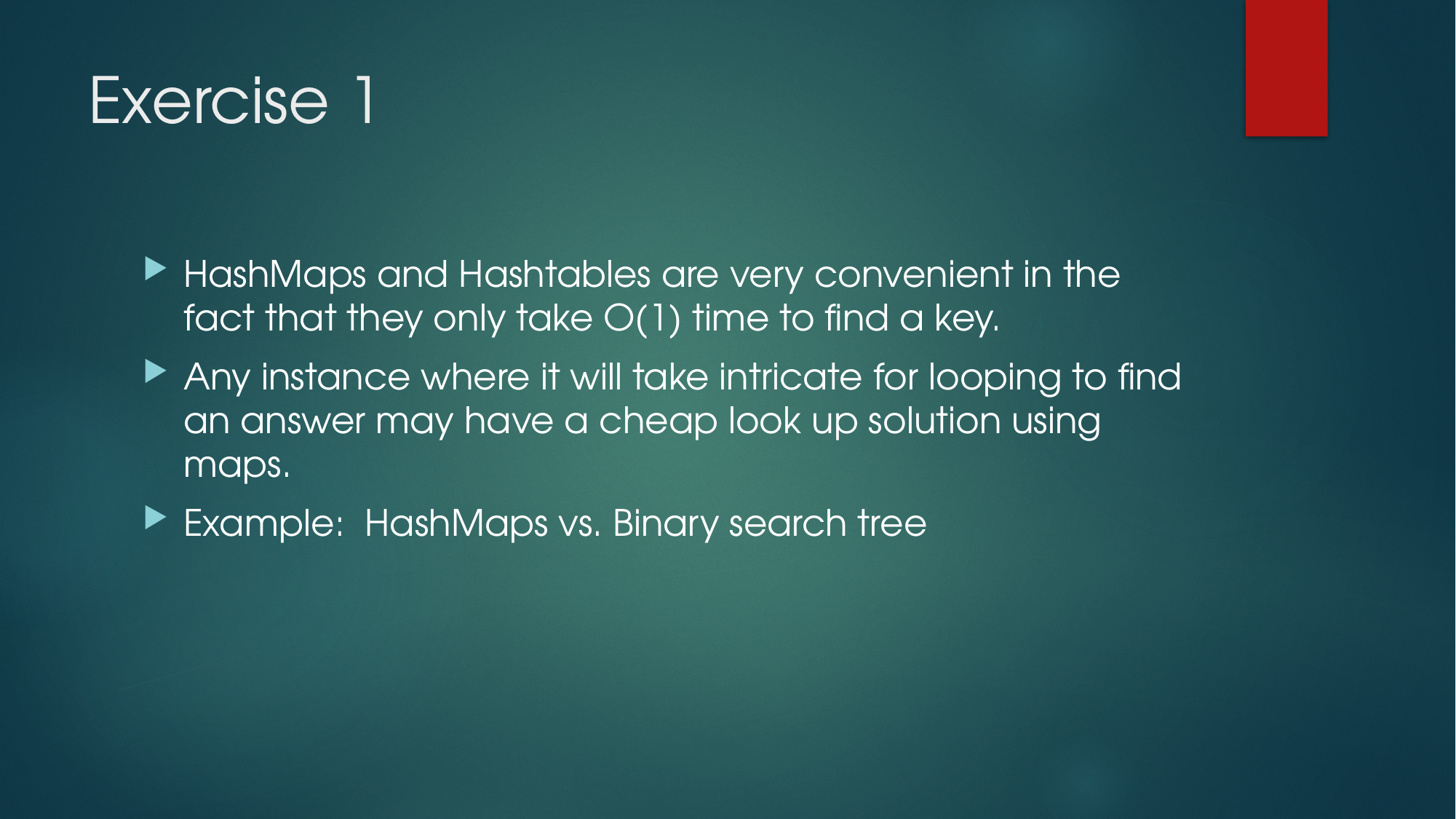

# Exercise 1
HashMaps and Hashtables are very convenient in the fact that they only take O(1) time to find a key.
Any instance where it will take intricate for looping to find an answer may have a cheap look up solution using maps.
Example:  HashMaps vs. Binary search tree